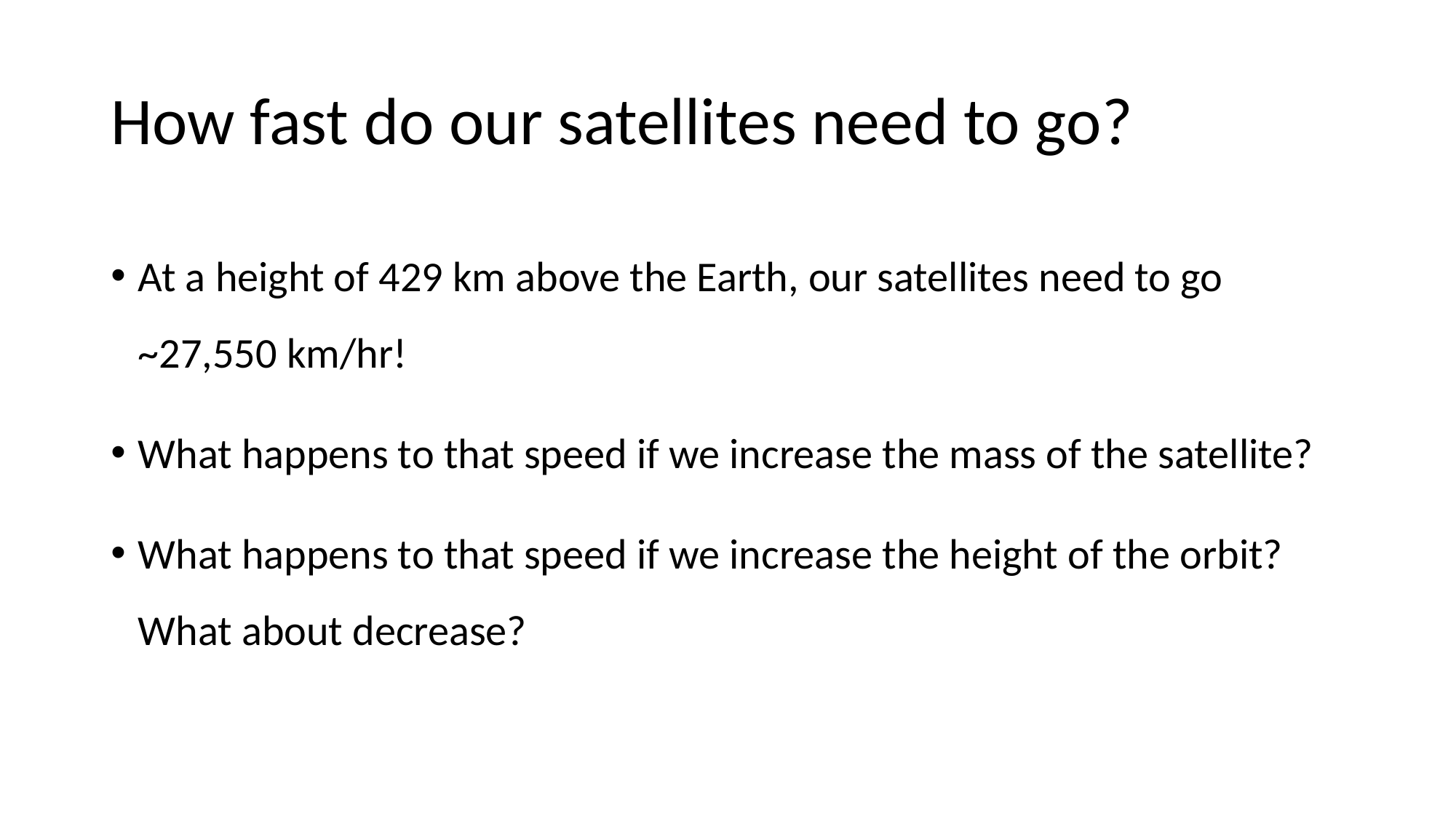

# How fast do our satellites need to go?
At a height of 429 km above the Earth, our satellites need to go ~27,550 km/hr!
What happens to that speed if we increase the mass of the satellite?
What happens to that speed if we increase the height of the orbit? What about decrease?